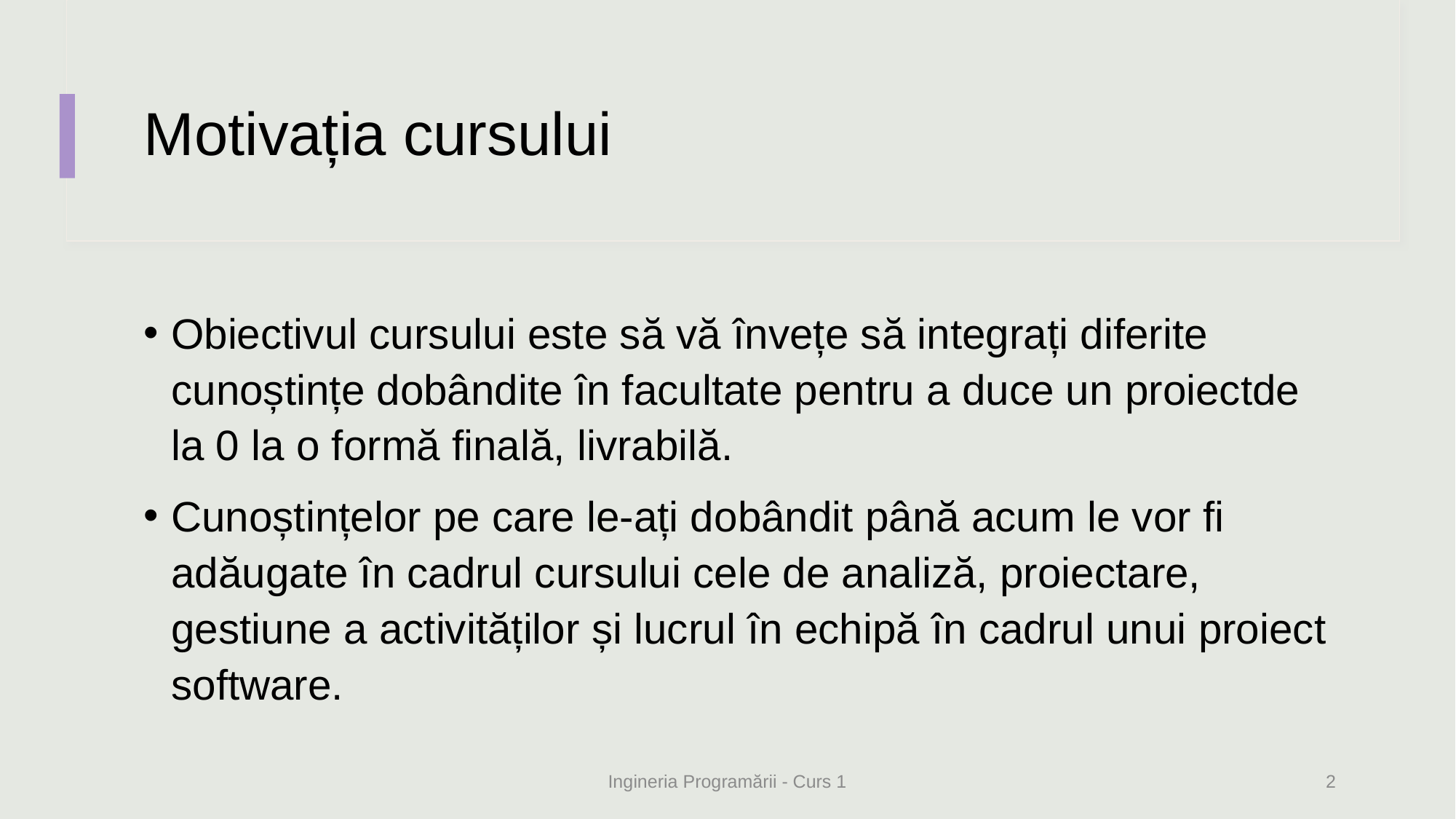

# Motivația cursului
Obiectivul cursului este să vă învețe să integrați diferite cunoștințe dobândite în facultate pentru a duce un proiectde la 0 la o formă finală, livrabilă.
Cunoștințelor pe care le-ați dobândit până acum le vor fi adăugate în cadrul cursului cele de analiză, proiectare, gestiune a activităților și lucrul în echipă în cadrul unui proiect software.
Ingineria Programării - Curs 1
2